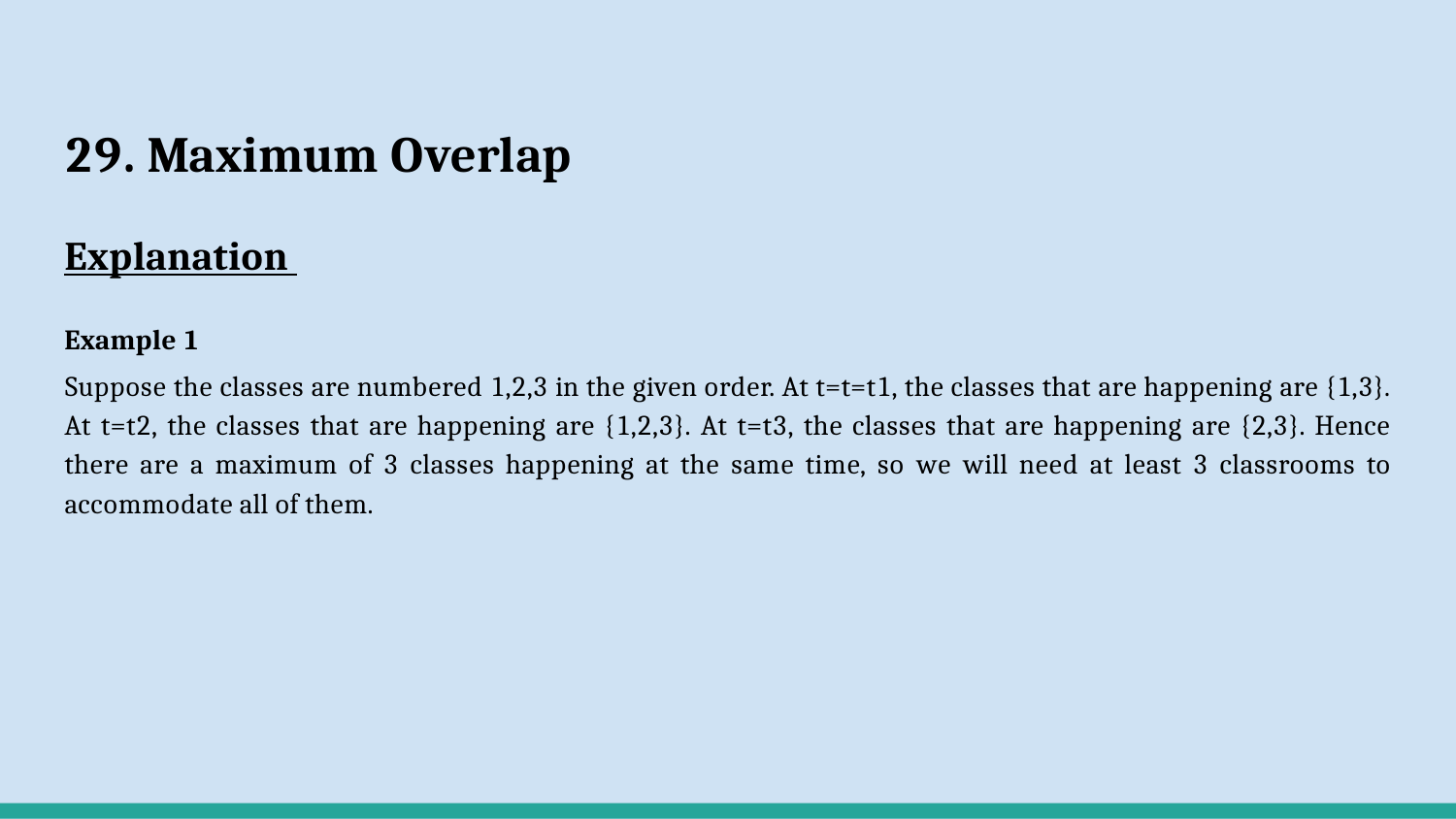

# 29. Maximum Overlap

Explanation
Example 1
Suppose the classes are numbered 1,2,3 in the given order. At t=t=t1, the classes that are happening are {1,3}. At t=t2, the classes that are happening are {1,2,3}. At t=t3, the classes that are happening are {2,3}. Hence there are a maximum of 3 classes happening at the same time, so we will need at least 3 classrooms to accommodate all of them.